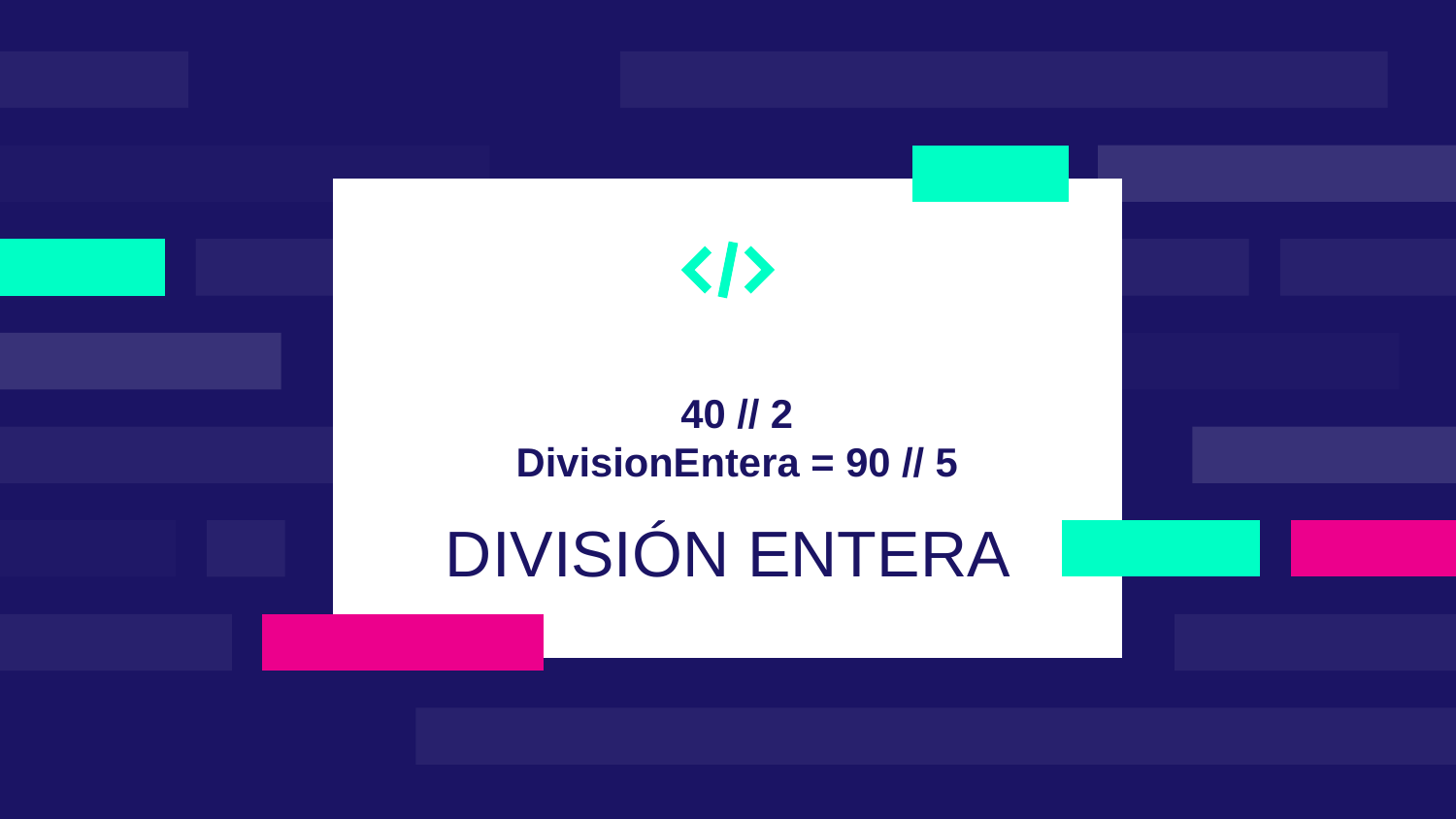

40 // 2
DivisionEntera = 90 // 5
# DIVISIÓN ENTERA